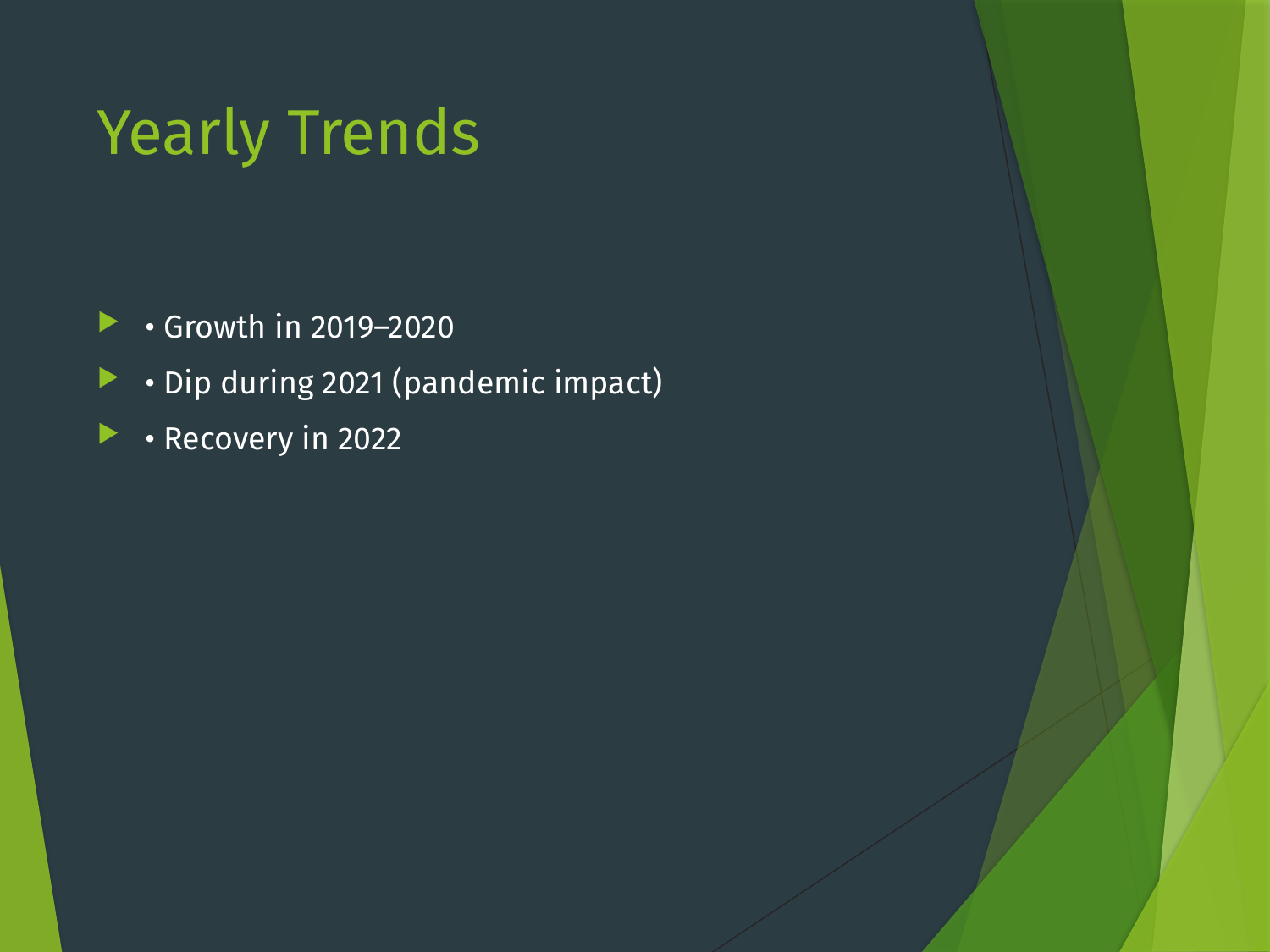

# Yearly Trends
• Growth in 2019–2020
• Dip during 2021 (pandemic impact)
• Recovery in 2022